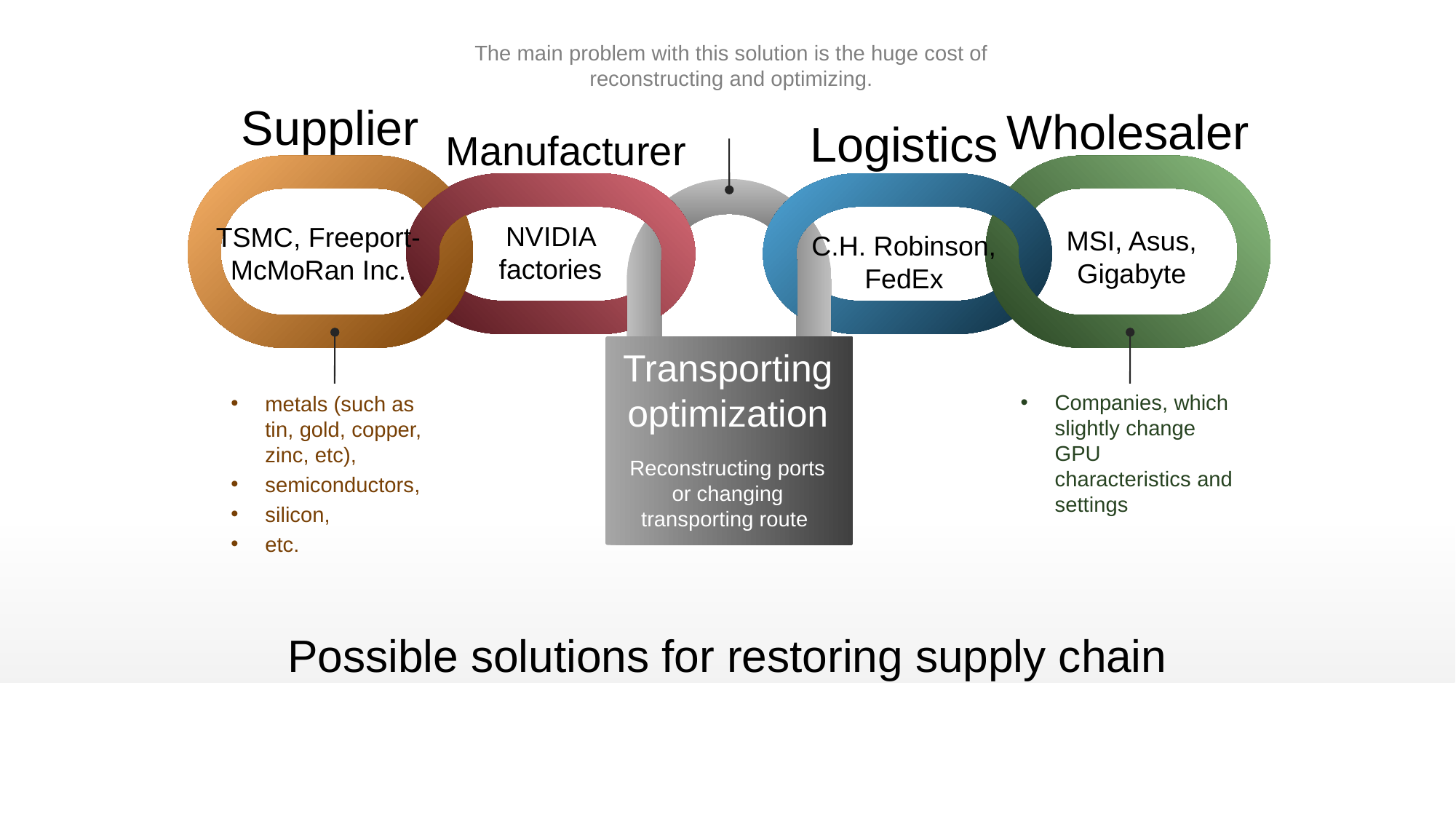

The main problem with this solution is the huge cost of reconstructing and optimizing.
Supplier

Wholesaler
Logistics

Manufacturer

NVIDIA factories

TSMC, Freeport-McMoRan Inc.
MSI, Asus, Gigabyte
C.H. Robinson, FedEx
Transporting optimization
Companies, which slightly change GPU characteristics and settings

metals (such as tin, gold, copper, zinc, etc),
semiconductors,
silicon,
etc.

Reconstructing ports or changing transporting route
# Possible solutions for restoring supply chain